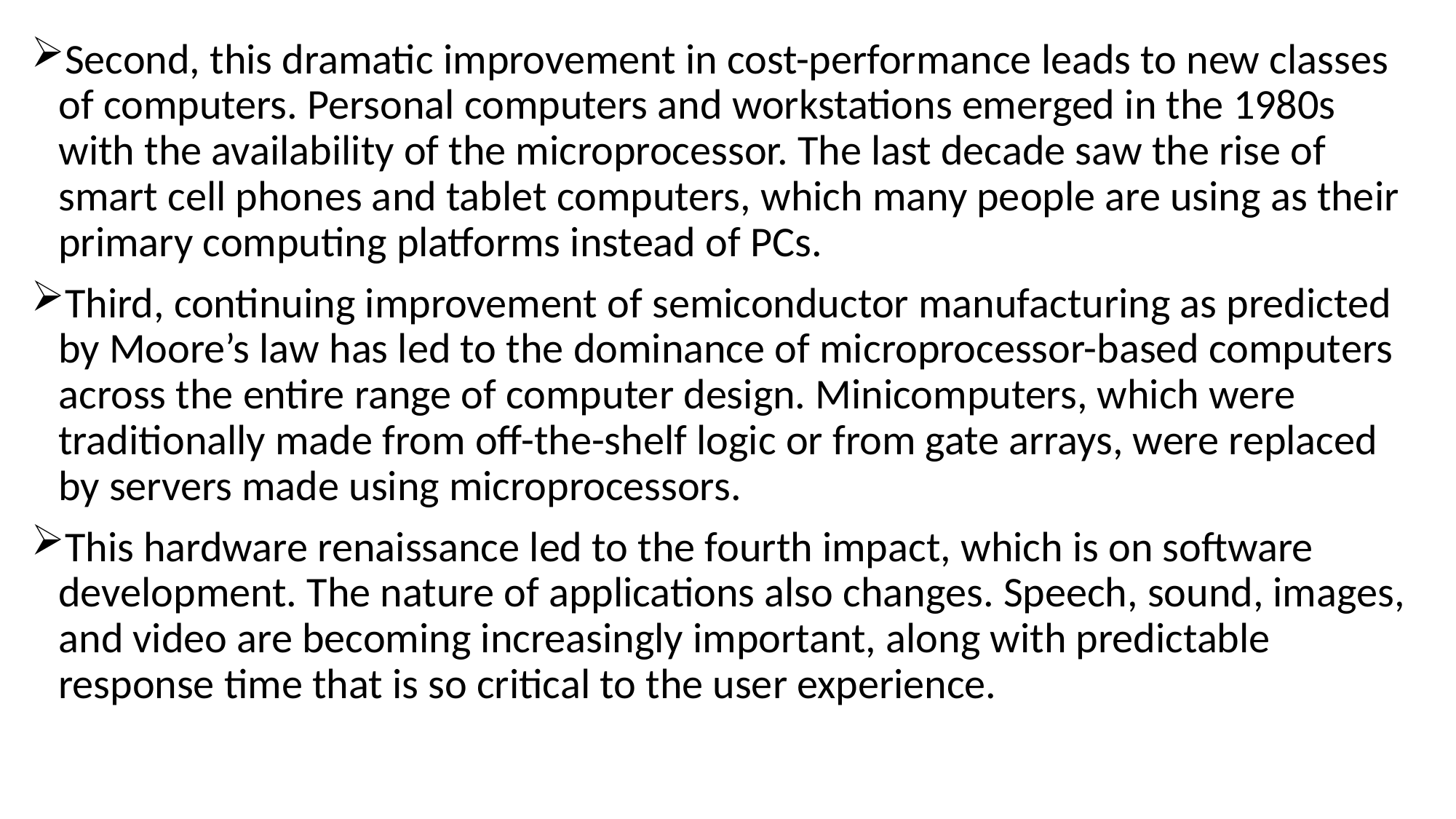

Second, this dramatic improvement in cost-performance leads to new classes of computers. Personal computers and workstations emerged in the 1980s with the availability of the microprocessor. The last decade saw the rise of smart cell phones and tablet computers, which many people are using as their primary computing platforms instead of PCs.
Third, continuing improvement of semiconductor manufacturing as predicted by Moore’s law has led to the dominance of microprocessor-based computers across the entire range of computer design. Minicomputers, which were traditionally made from off-the-shelf logic or from gate arrays, were replaced by servers made using microprocessors.
This hardware renaissance led to the fourth impact, which is on software development. The nature of applications also changes. Speech, sound, images, and video are becoming increasingly important, along with predictable response time that is so critical to the user experience.